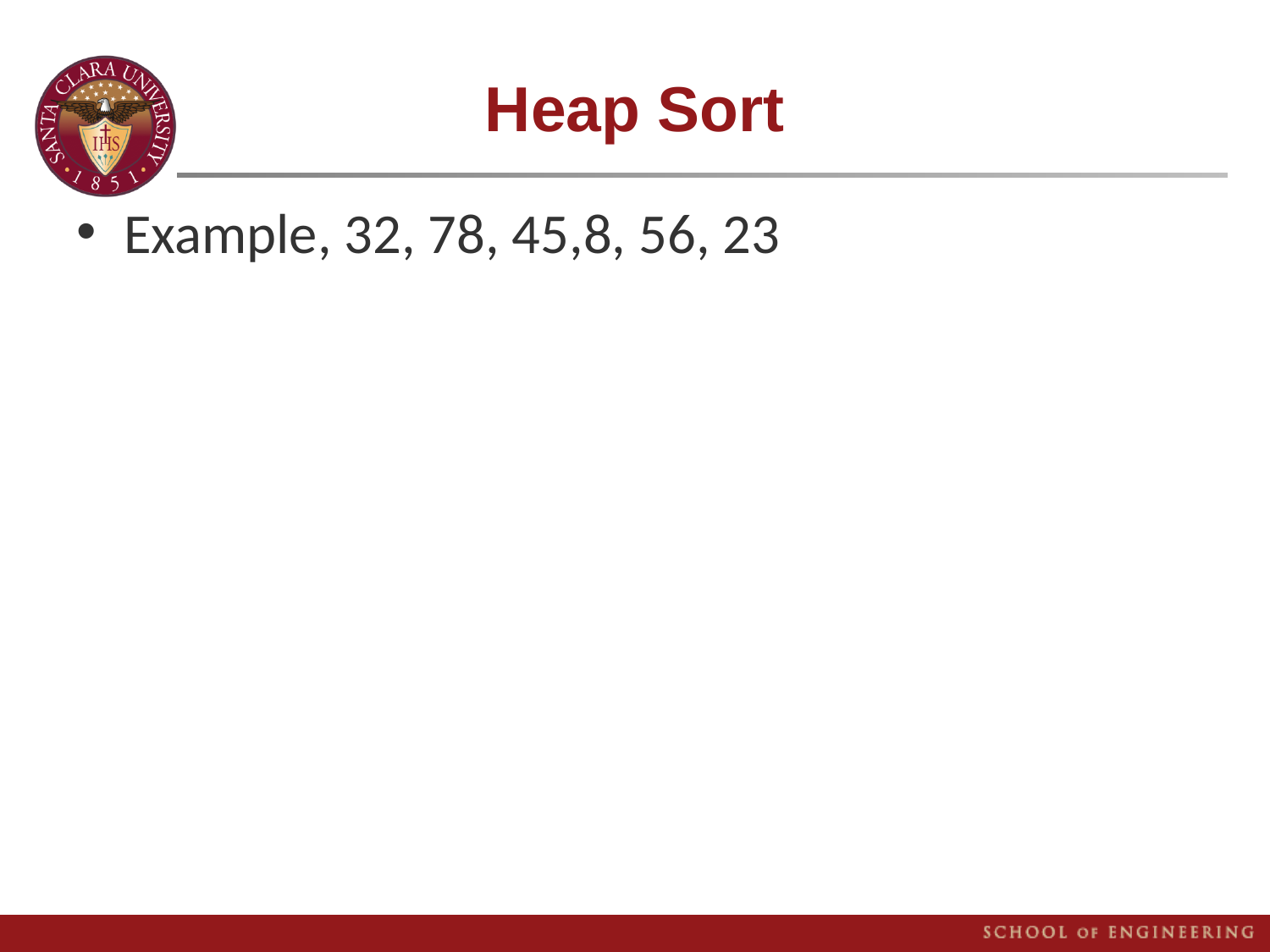

# Heap Sort
Example, 32, 78, 45,8, 56, 23